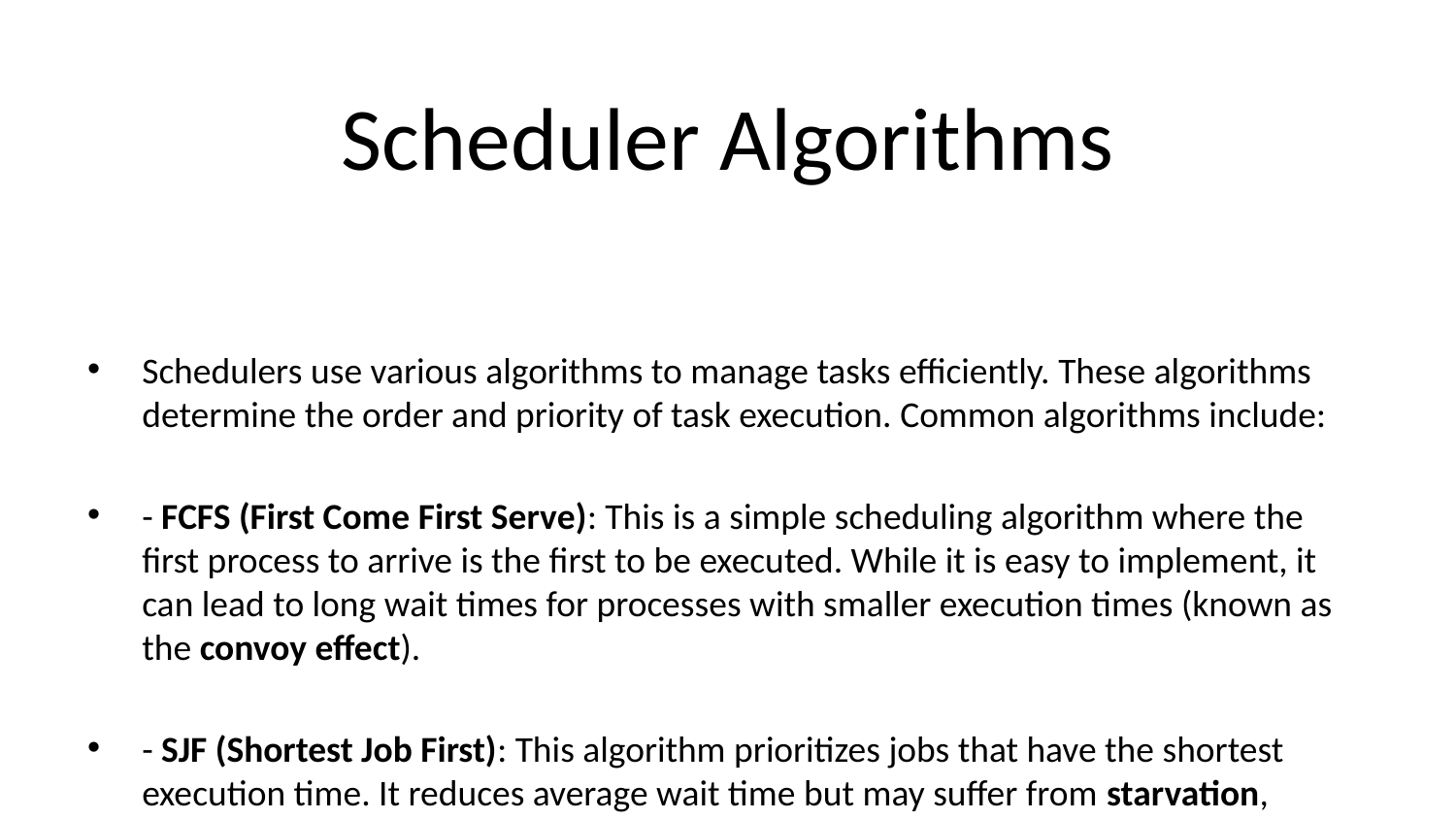

# Scheduler Algorithms

Schedulers use various algorithms to manage tasks efficiently. These algorithms determine the order and priority of task execution. Common algorithms include:

- FCFS (First Come First Serve): This is a simple scheduling algorithm where the first process to arrive is the first to be executed. While it is easy to implement, it can lead to long wait times for processes with smaller execution times (known as the convoy effect).

- SJF (Shortest Job First): This algorithm prioritizes jobs that have the shortest execution time. It reduces average wait time but may suffer from starvation, where longer tasks are continually postponed.

- RR (Round Robin): In this algorithm, each process is given a fixed time slice (or quantum) to execute. If a process doesn't finish within its time slice, it is moved to the back of the queue. This approach ensures fairness but can lead to high turnaround times for tasks with shorter execution times.

- Priority Scheduling: In this method, each process is assigned a priority. The process with the highest priority is executed first. However, this can also cause starvation for low-priority processes, which can be mitigated by using aging techniques.